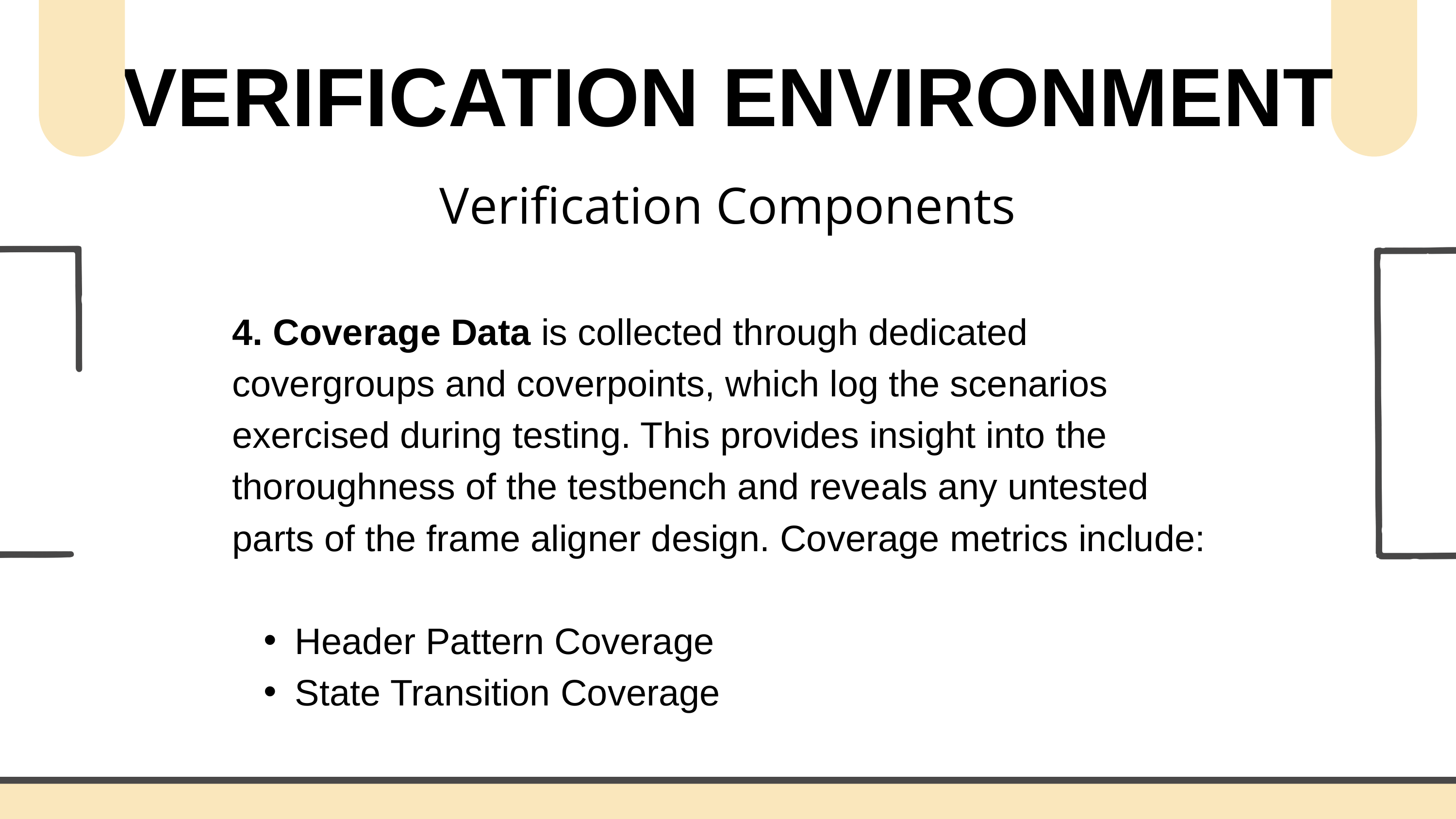

VERIFICATION ENVIRONMENT
Verification Components

4. Coverage Data is collected through dedicated covergroups and coverpoints, which log the scenarios exercised during testing. This provides insight into the thoroughness of the testbench and reveals any untested parts of the frame aligner design. Coverage metrics include:

Header Pattern Coverage
State Transition Coverage